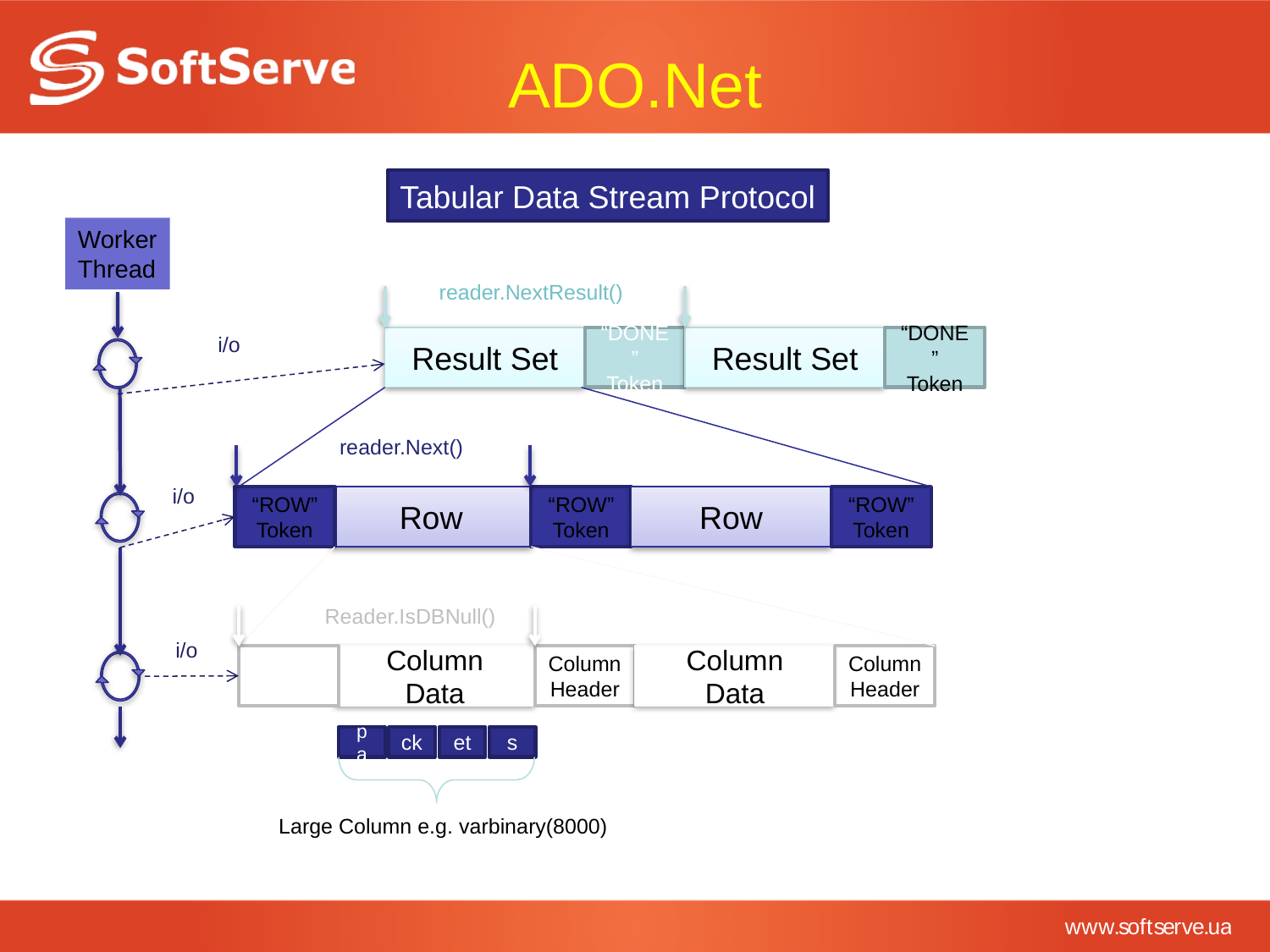

# ADO.Net
Tabular Data Stream Protocol
Worker
Thread
reader.NextResult()
i/o
Result Set
“DONE”
Token
Result Set
“DONE”
Token

reader.Next()
i/o
“ROW”
Token
Row
“ROW”
Token
Row
“ROW”
Token

Reader.IsDBNull()
i/o

Column
Header
Column
Data
Column
Header
Column
Data
Column
Header

pa
ck
et
s
Large Column e.g. varbinary(8000)